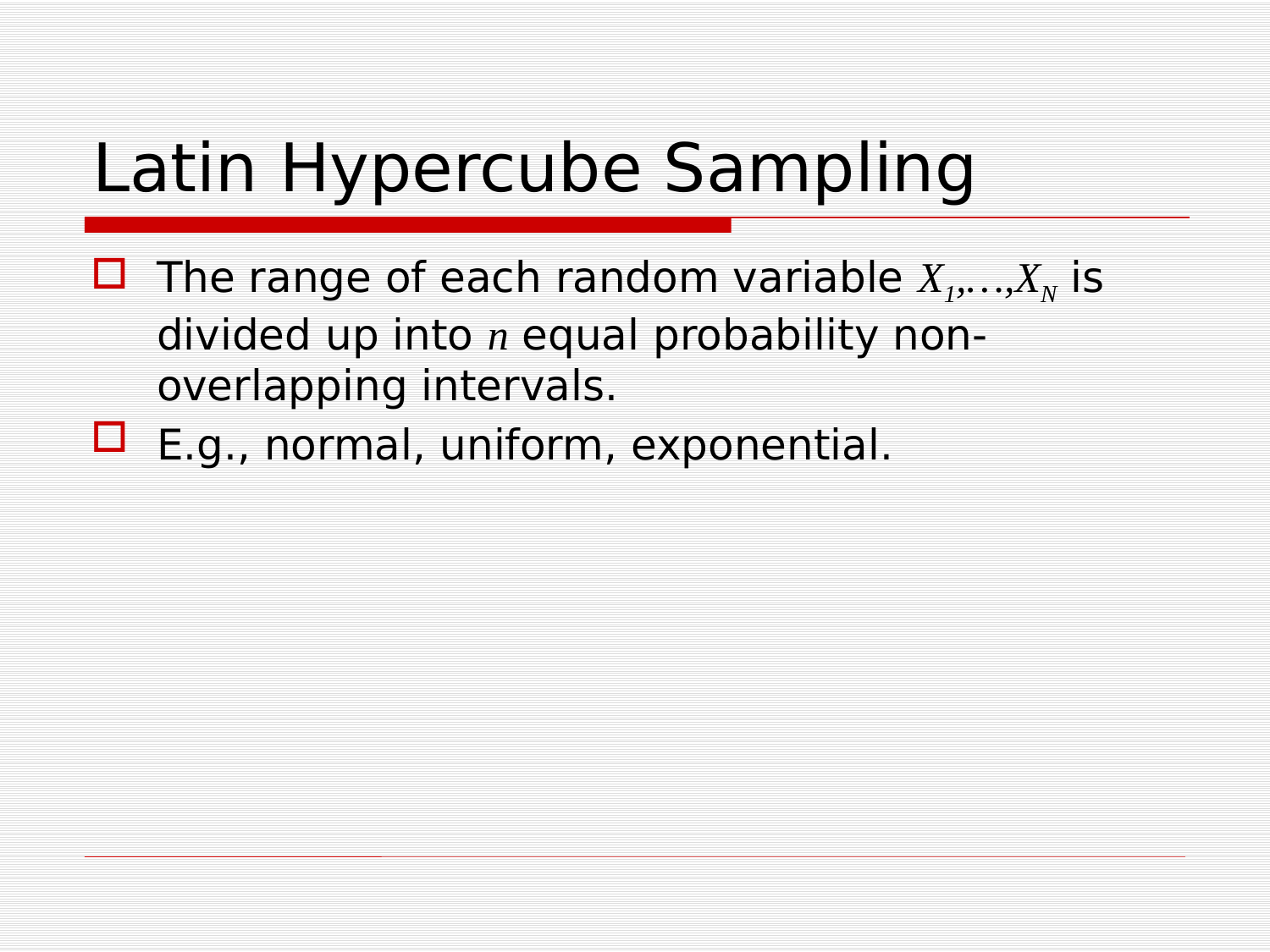

# Latin Hypercube Sampling
The range of each random variable X1,…,XN is divided up into n equal probability non-overlapping intervals.
E.g., normal, uniform, exponential.